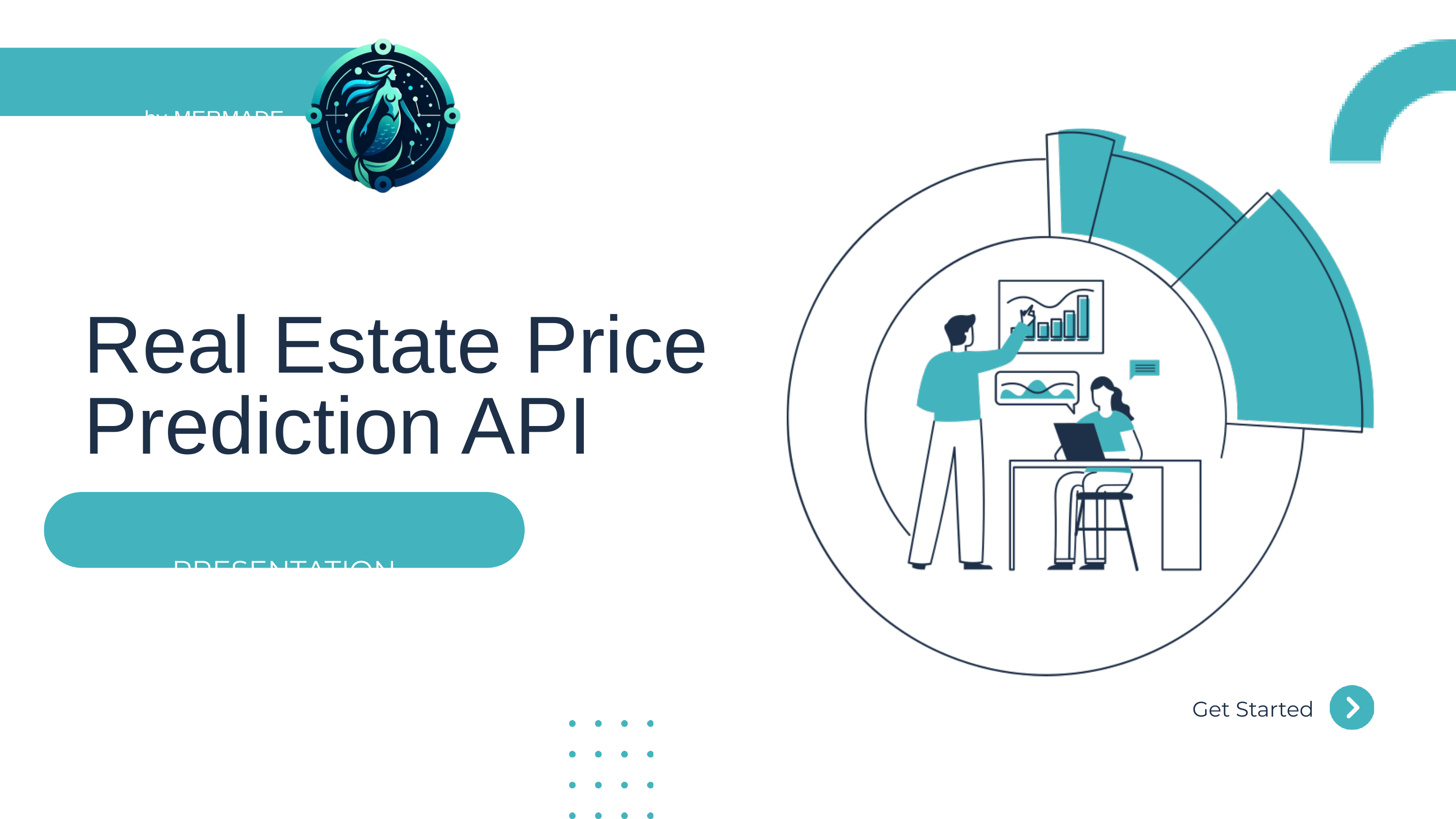

by MERMADE

Real Estate Price Prediction API

PRESENTATION

Get Started